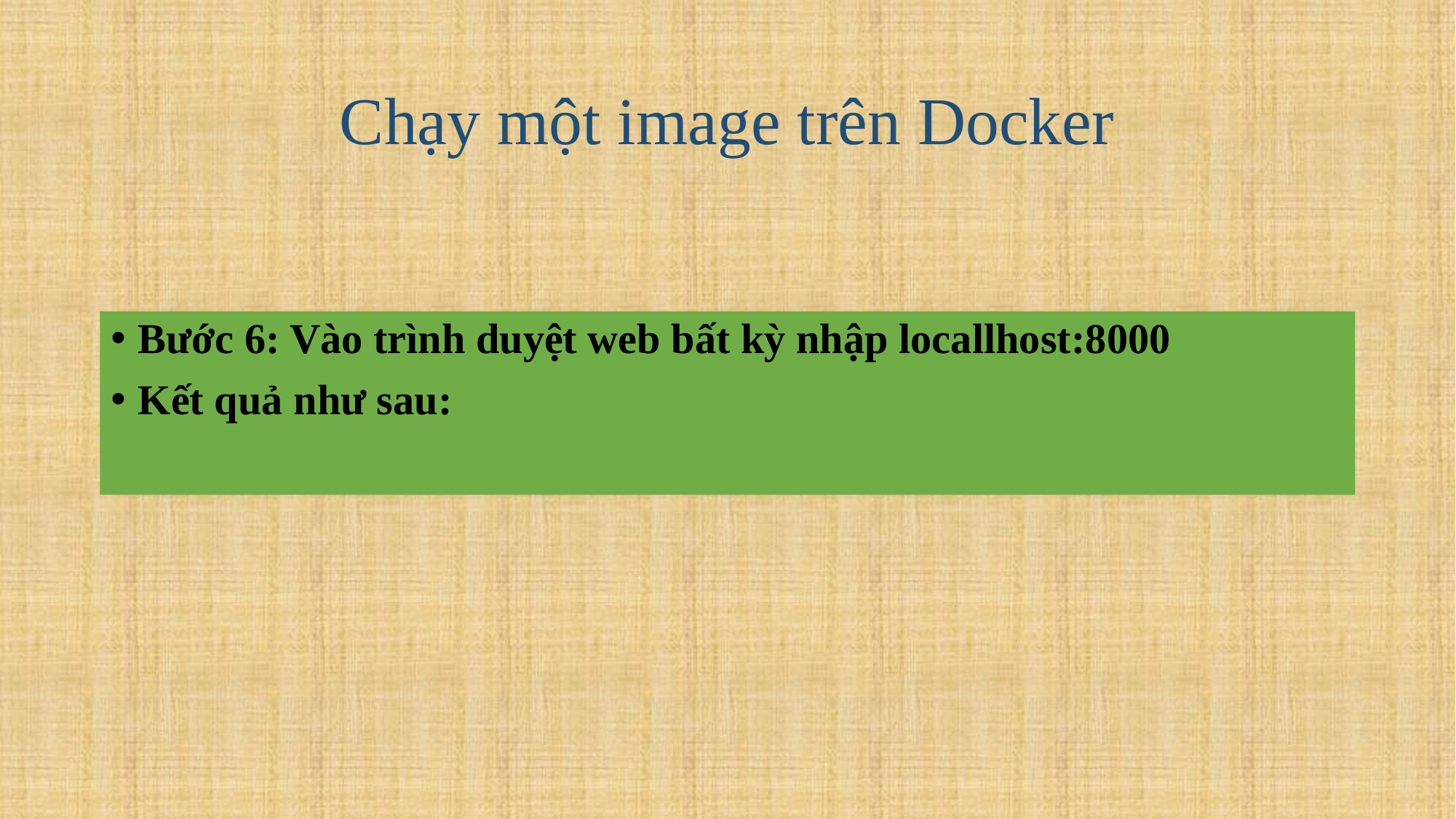

# Chạy một image trên Docker
Bước 6: Vào trình duyệt web bất kỳ nhập locallhost:8000
Kết quả như sau: